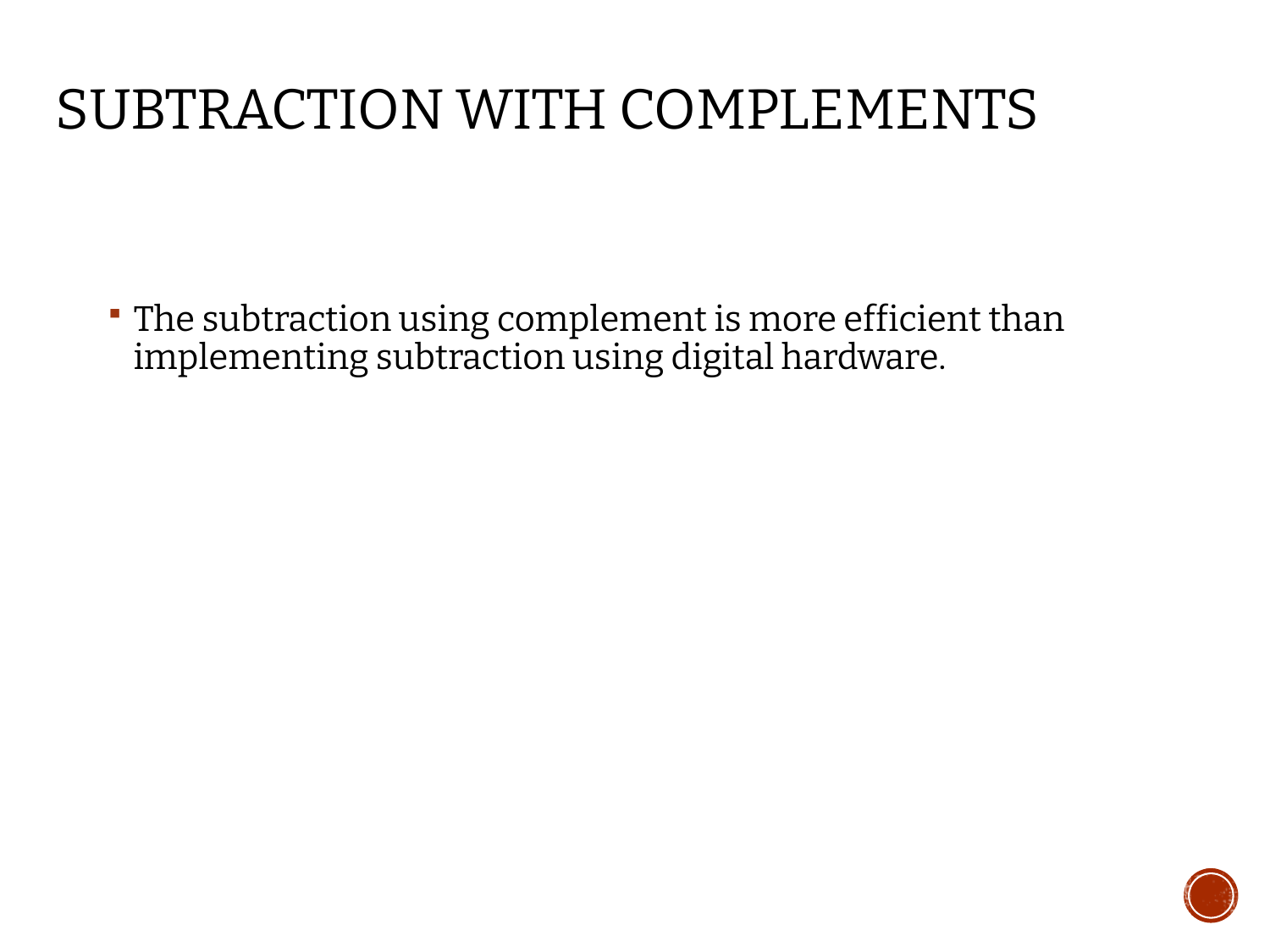

# Subtraction with Complements
The subtraction using complement is more efficient than implementing subtraction using digital hardware.